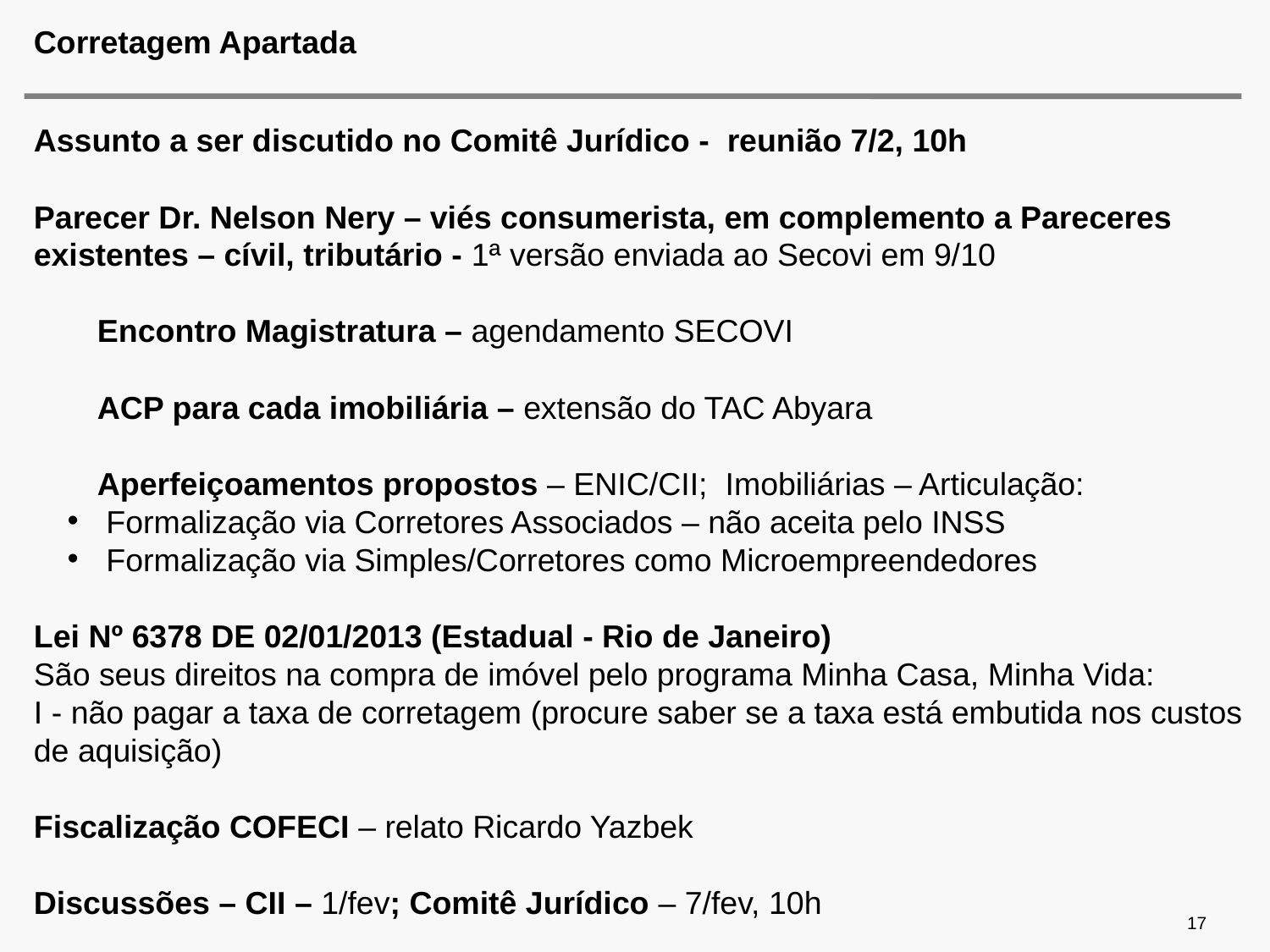

# Corretagem Apartada

Assunto a ser discutido no Comitê Jurídico -  reunião 7/2, 10h

Parecer Dr. Nelson Nery – viés consumerista, em complemento a Pareceres existentes – cívil, tributário - 1ª versão enviada ao Secovi em 9/10

Encontro Magistratura – agendamento SECOVI

ACP para cada imobiliária – extensão do TAC Abyara

Aperfeiçoamentos propostos – ENIC/CII;  Imobiliárias – Articulação:
 Formalização via Corretores Associados – não aceita pelo INSS
 Formalização via Simples/Corretores como Microempreendedores

Lei Nº 6378 DE 02/01/2013 (Estadual - Rio de Janeiro)
São seus direitos na compra de imóvel pelo programa Minha Casa, Minha Vida:
I - não pagar a taxa de corretagem (procure saber se a taxa está embutida nos custos de aquisição)

Fiscalização COFECI – relato Ricardo Yazbek

Discussões – CII – 1/fev; Comitê Jurídico – 7/fev, 10h

17